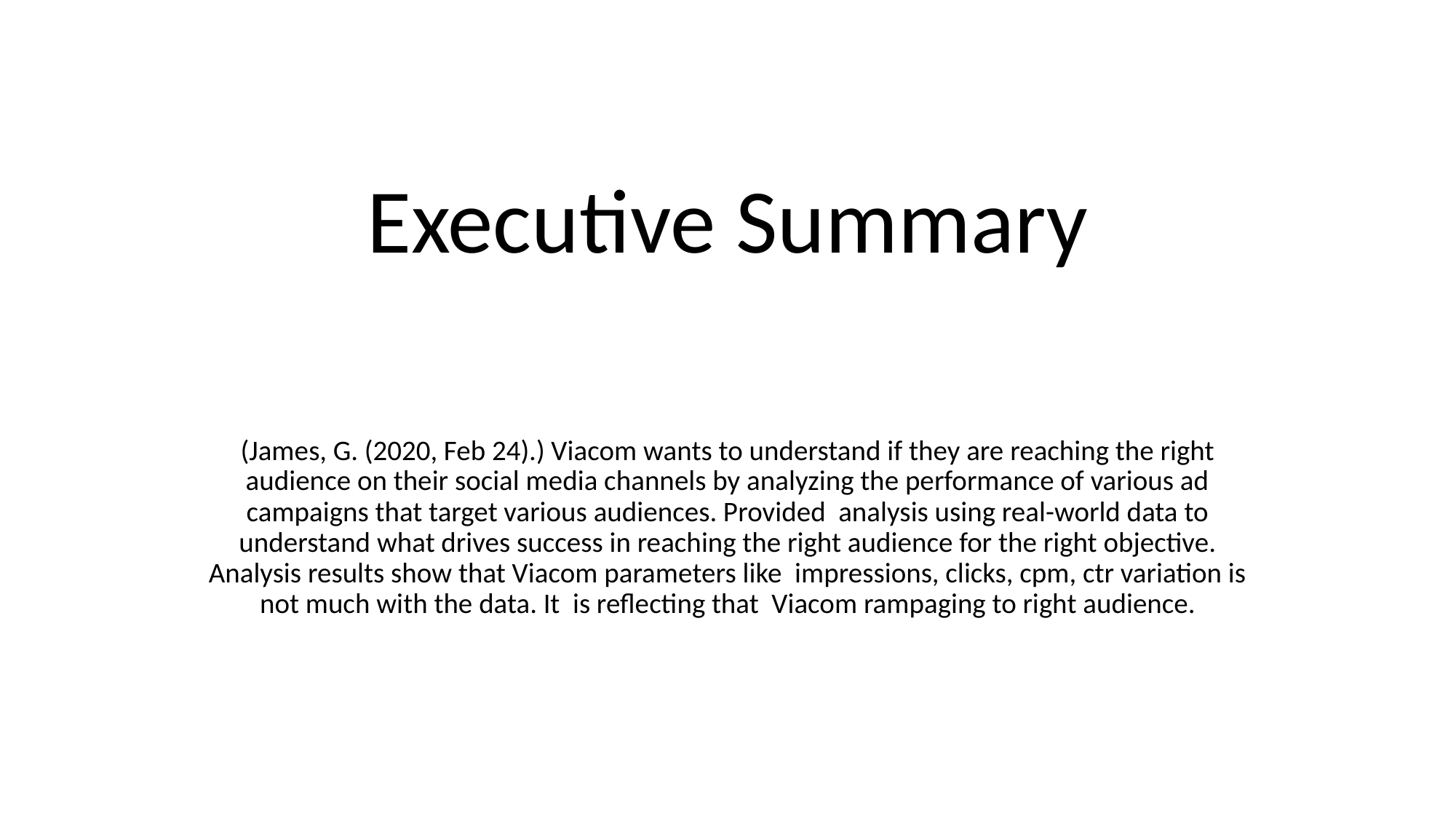

# Executive Summary
(James, G. (2020, Feb 24).) Viacom wants to understand if they are reaching the right audience on their social media channels by analyzing the performance of various ad campaigns that target various audiences. Provided  analysis using real-world data to understand what drives success in reaching the right audience for the right objective. Analysis results show that Viacom parameters like  impressions, clicks, cpm, ctr variation is not much with the data. It  is reflecting that  Viacom rampaging to right audience.